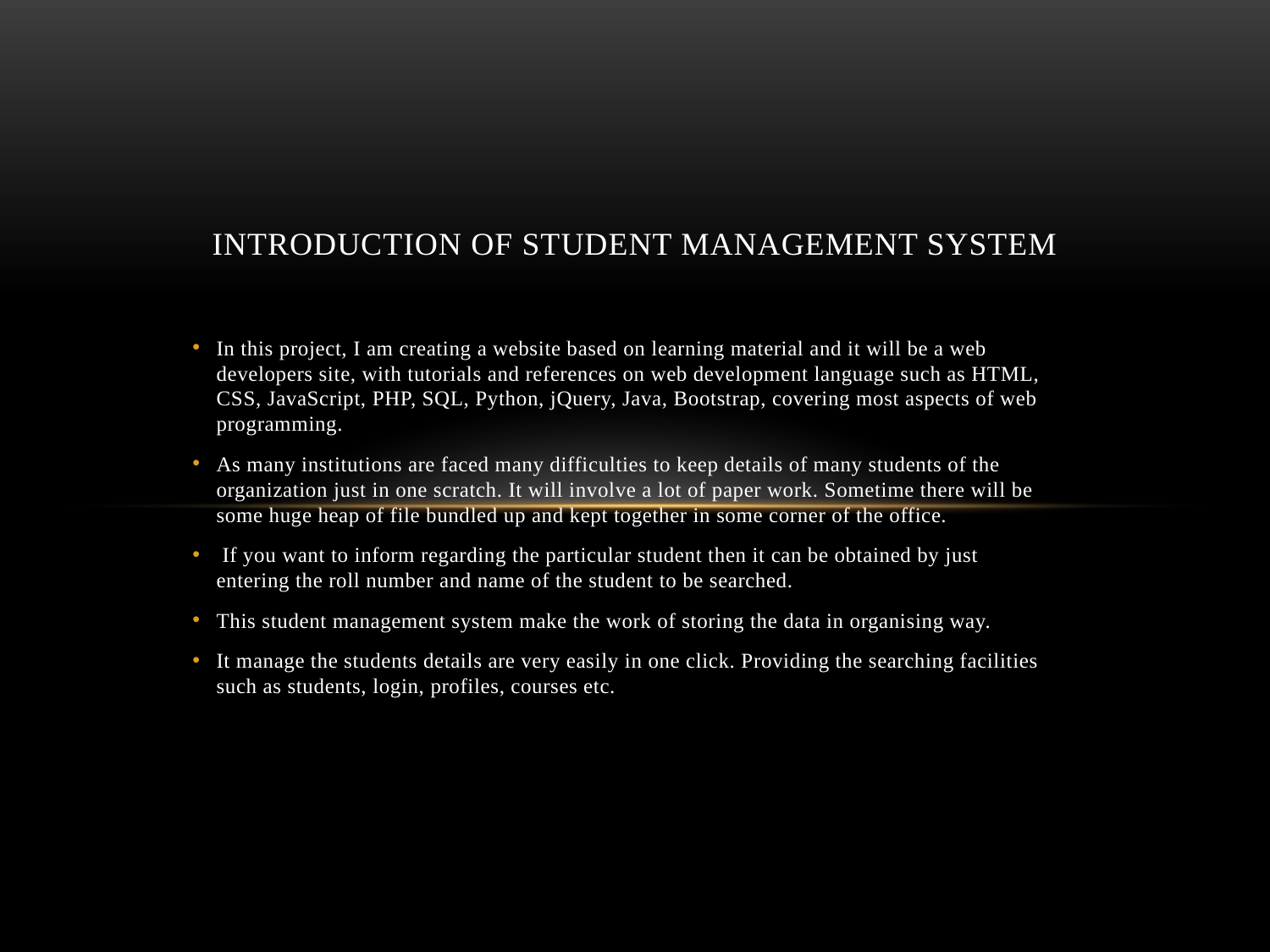

# Introduction of student management system
In this project, I am creating a website based on learning material and it will be a web developers site, with tutorials and references on web development language such as HTML, CSS, JavaScript, PHP, SQL, Python, jQuery, Java, Bootstrap, covering most aspects of web programming.
As many institutions are faced many difficulties to keep details of many students of the organization just in one scratch. It will involve a lot of paper work. Sometime there will be some huge heap of file bundled up and kept together in some corner of the office.
 If you want to inform regarding the particular student then it can be obtained by just entering the roll number and name of the student to be searched.
This student management system make the work of storing the data in organising way.
It manage the students details are very easily in one click. Providing the searching facilities such as students, login, profiles, courses etc.